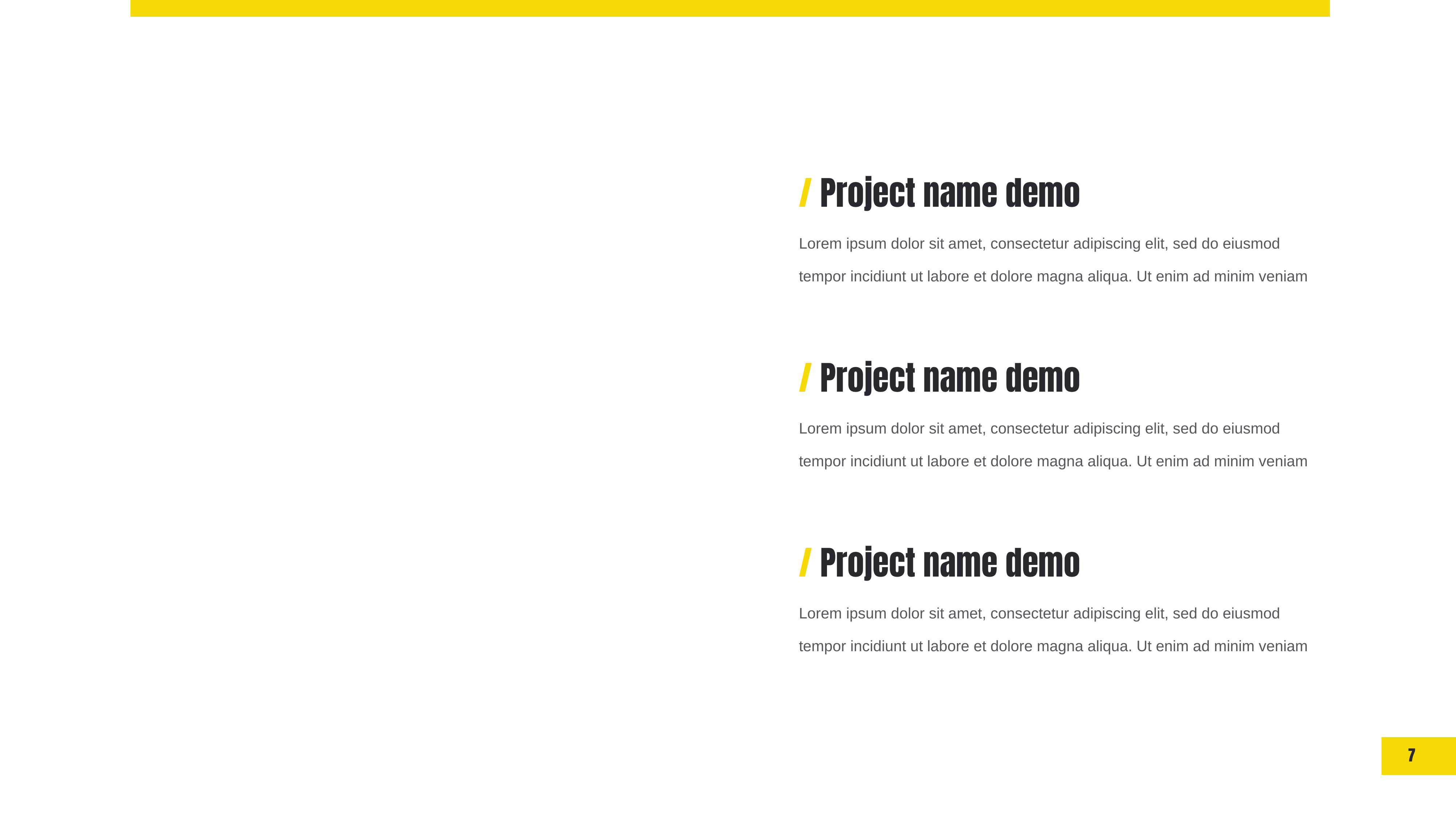

/ Project name demo
Lorem ipsum dolor sit amet, consectetur adipiscing elit, sed do eiusmod tempor incidiunt ut labore et dolore magna aliqua. Ut enim ad minim veniam
/ Project name demo
Lorem ipsum dolor sit amet, consectetur adipiscing elit, sed do eiusmod tempor incidiunt ut labore et dolore magna aliqua. Ut enim ad minim veniam
/ Project name demo
Lorem ipsum dolor sit amet, consectetur adipiscing elit, sed do eiusmod tempor incidiunt ut labore et dolore magna aliqua. Ut enim ad minim veniam
7